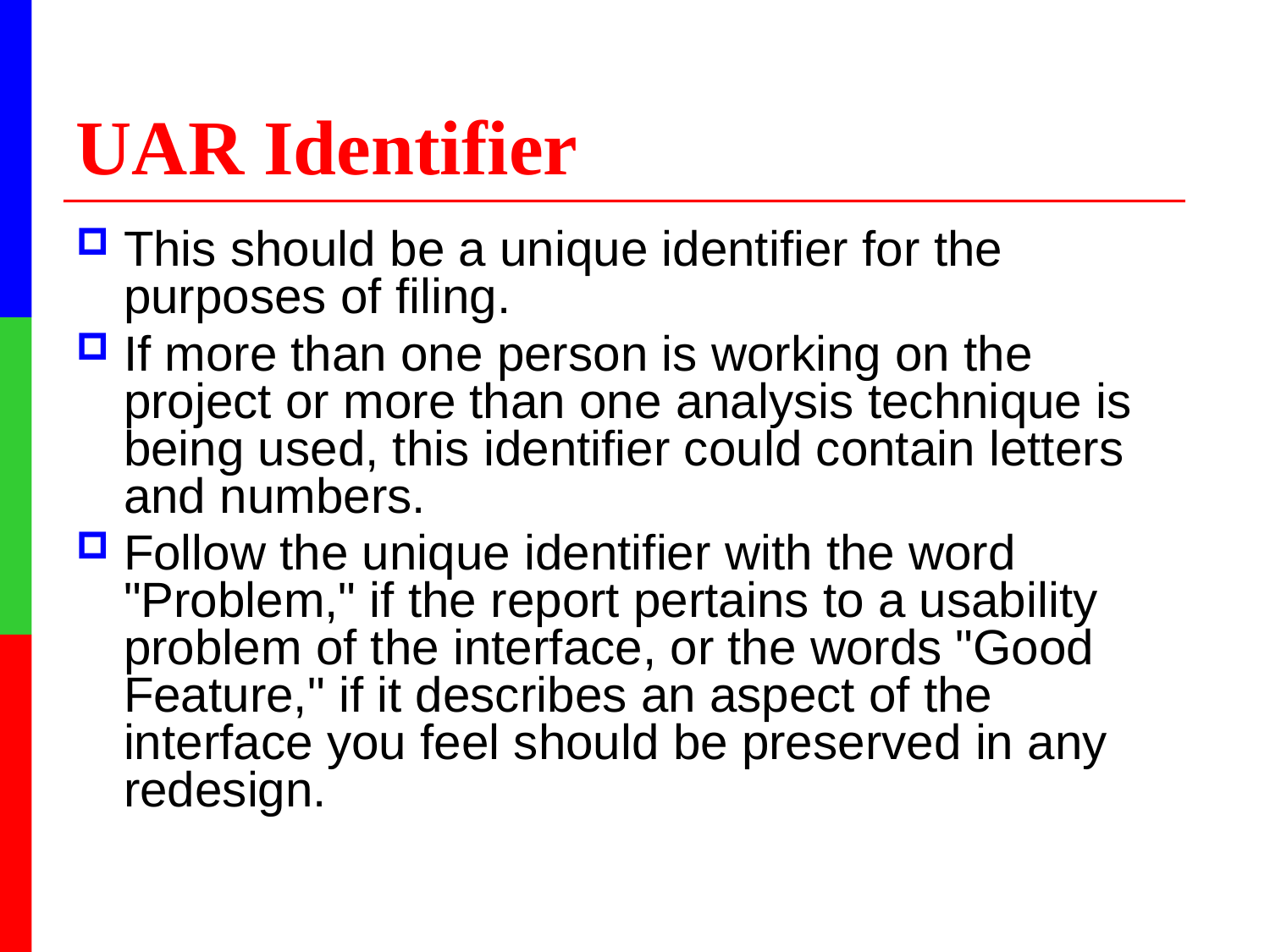

# UAR Identifier
This should be a unique identifier for the purposes of filing.
If more than one person is working on the project or more than one analysis technique is being used, this identifier could contain letters and numbers.
Follow the unique identifier with the word "Problem," if the report pertains to a usability problem of the interface, or the words "Good Feature," if it describes an aspect of the interface you feel should be preserved in any redesign.